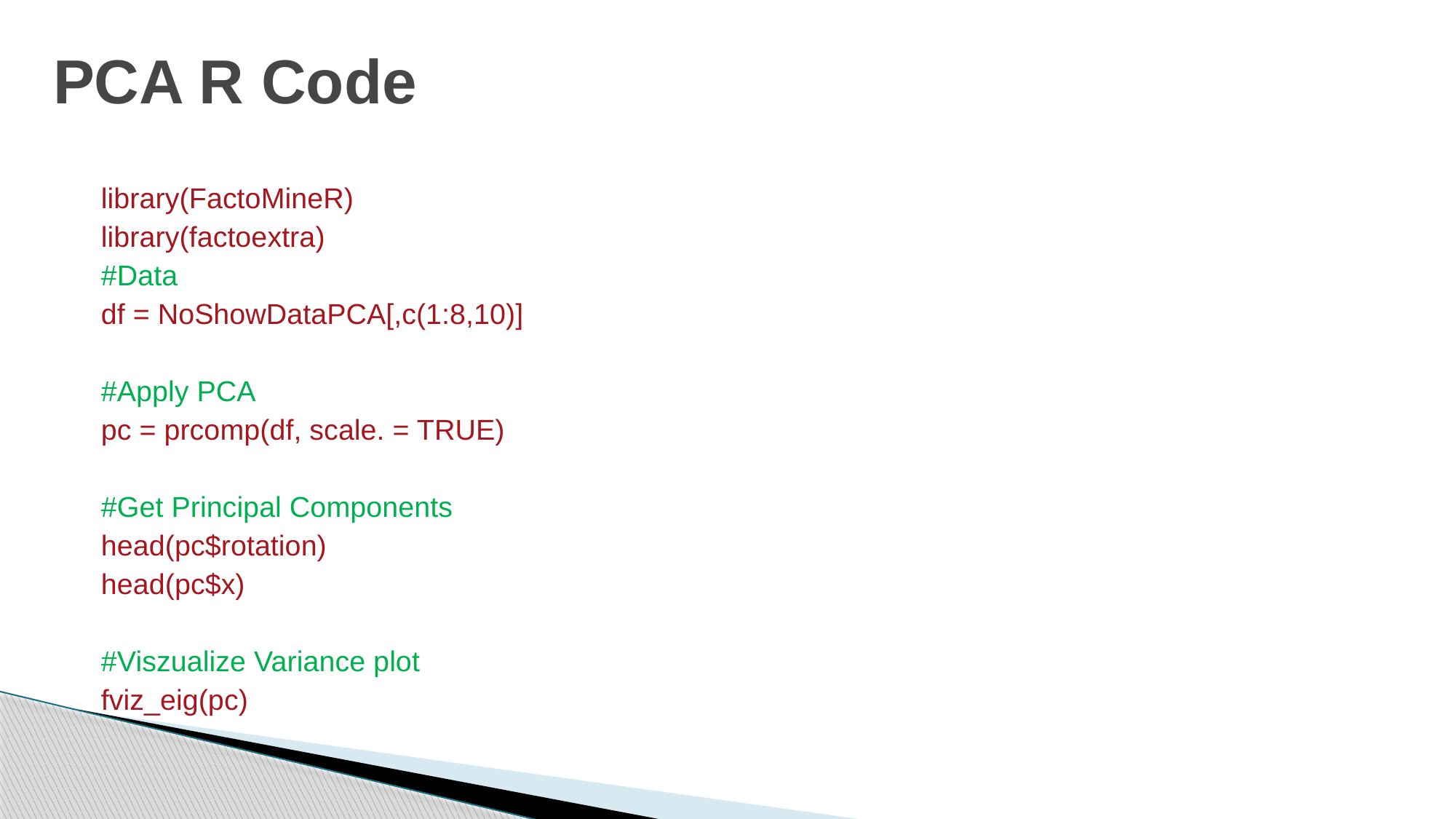

# PCA R Code
library(FactoMineR)
library(factoextra)
#Data
df = NoShowDataPCA[,c(1:8,10)]

#Apply PCA
pc = prcomp(df, scale. = TRUE)

#Get Principal Components
head(pc$rotation)
head(pc$x)

#Viszualize Variance plot
fviz_eig(pc)